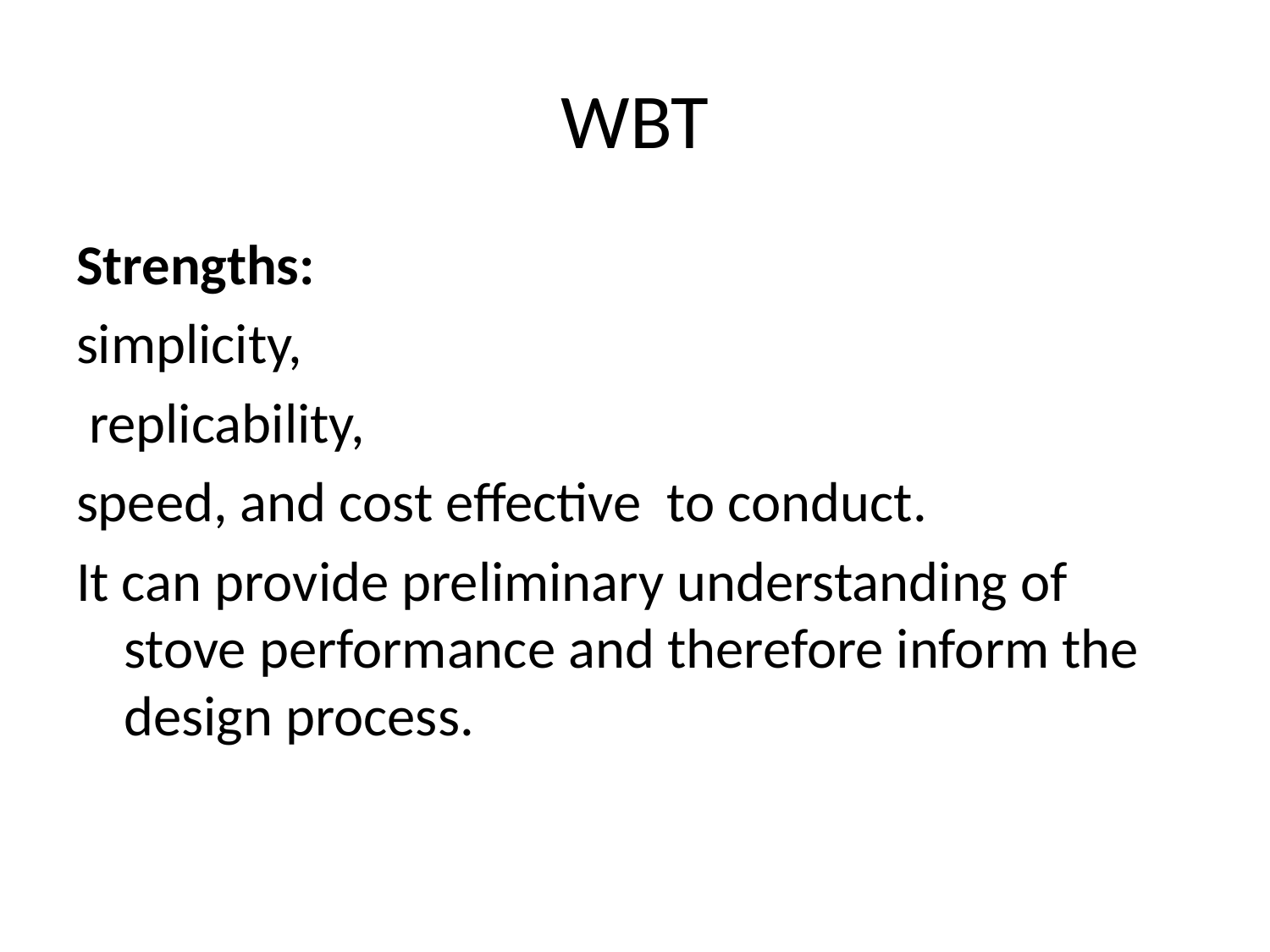

# WBT
Strengths:
simplicity,
 replicability,
speed, and cost effective  to conduct.
It can provide preliminary understanding of stove performance and therefore inform the design process.